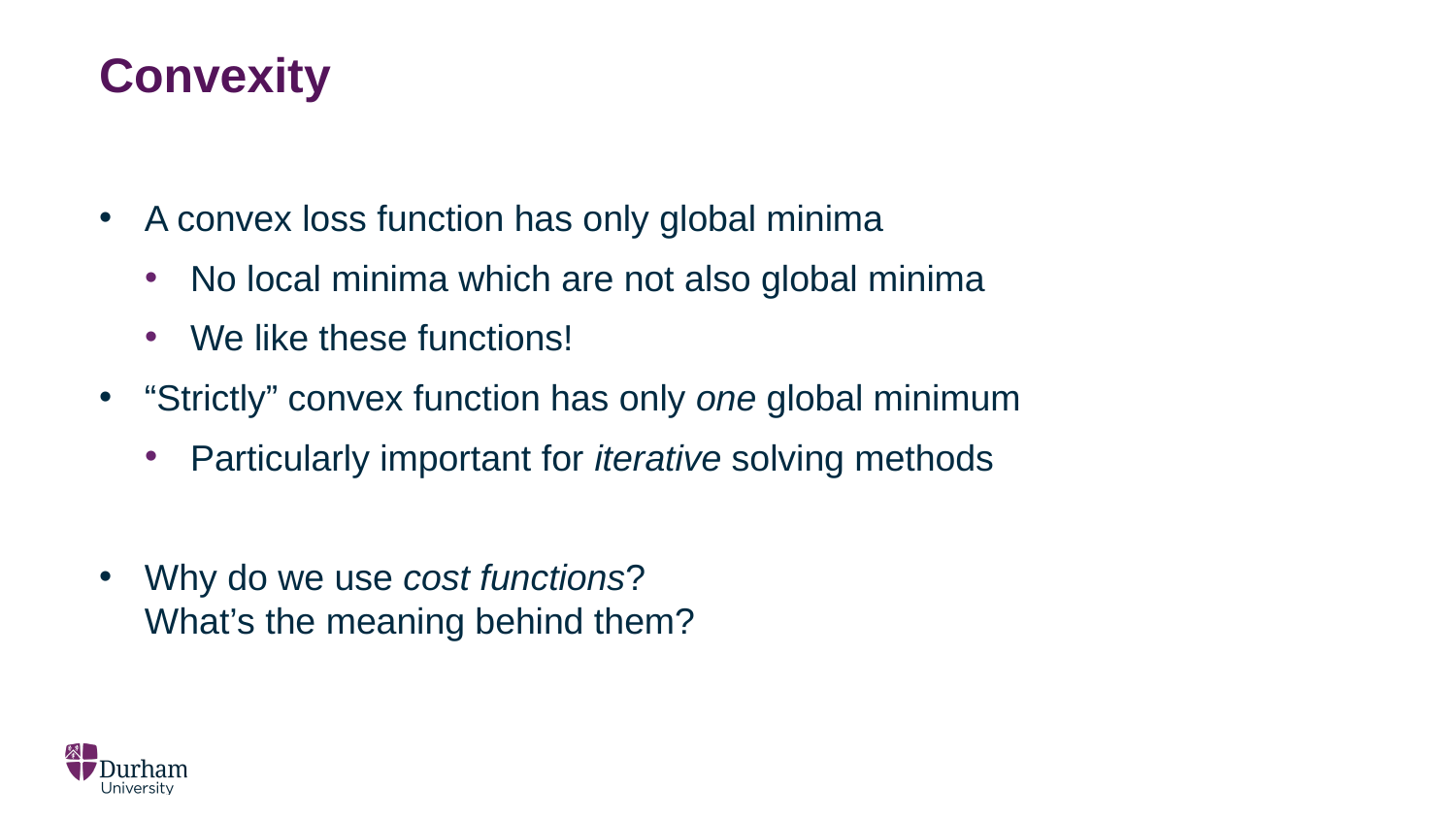

# Convexity
A convex loss function has only global minima
No local minima which are not also global minima
We like these functions!
“Strictly” convex function has only one global minimum
Particularly important for iterative solving methods

Why do we use cost functions?
What’s the meaning behind them?